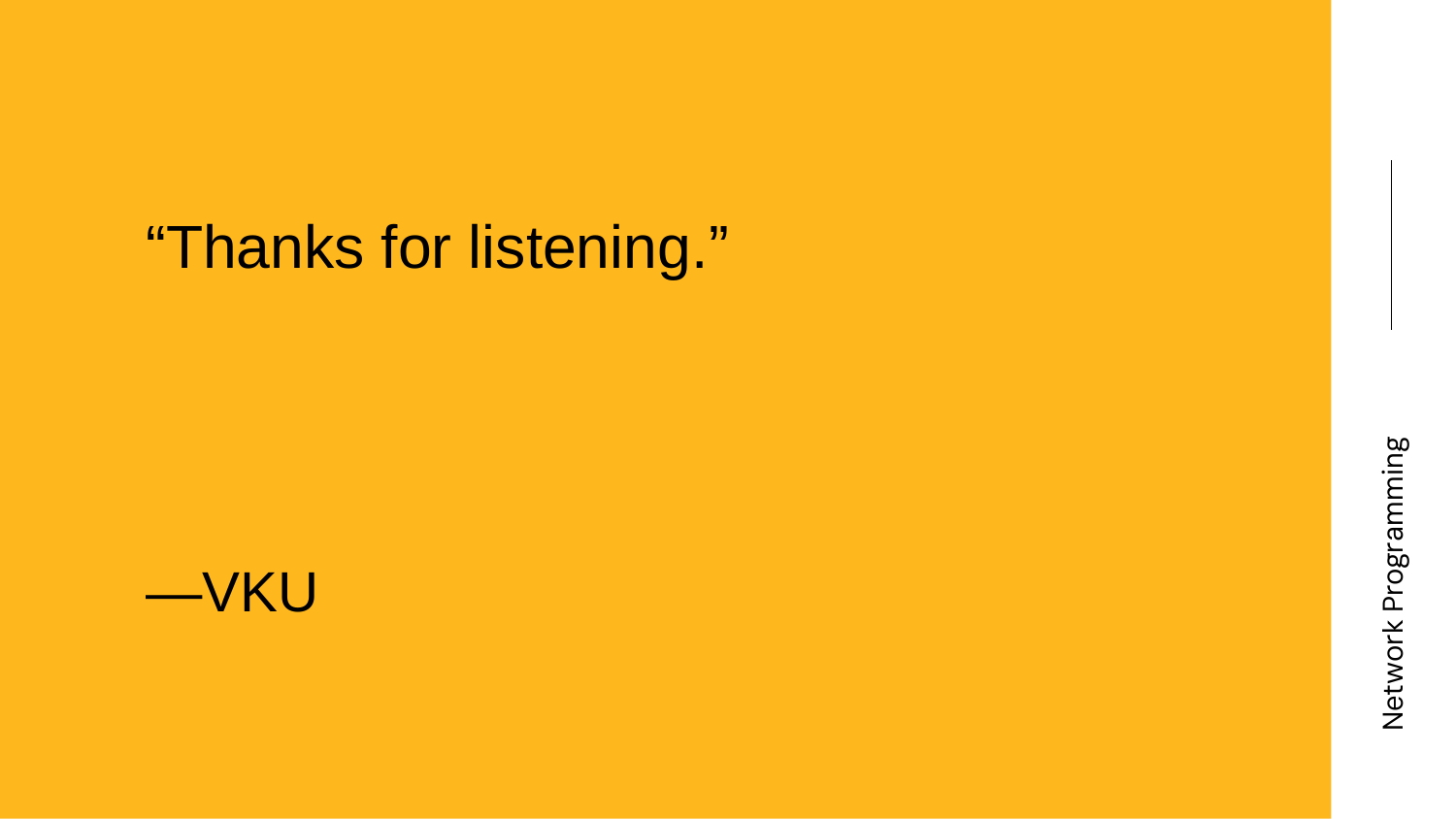

19
“Thanks for listening.”
Network Programming
# —VKU